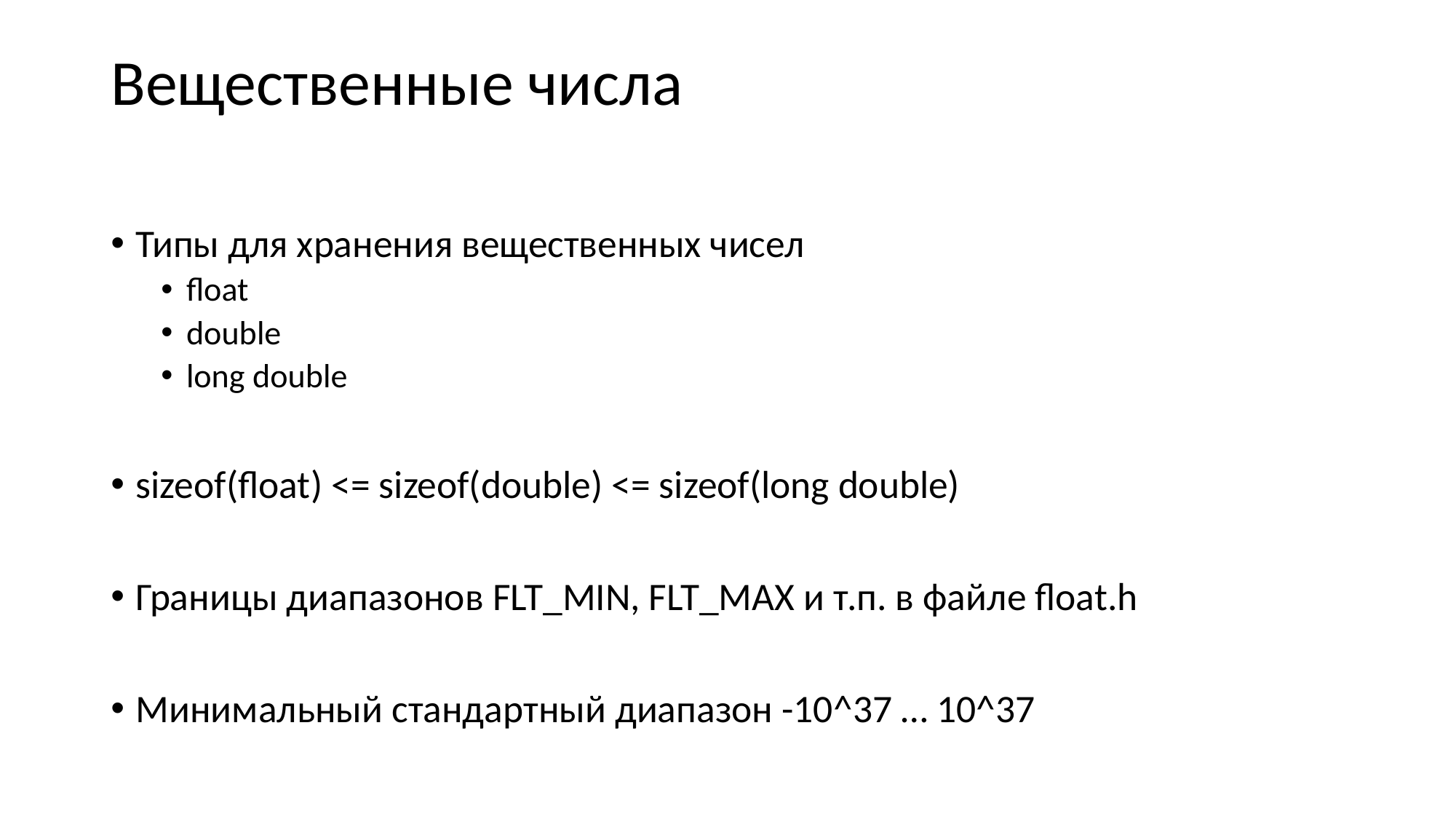

# Вещественные числа
Типы для хранения вещественных чисел
float
double
long double

sizeof(float) <= sizeof(double) <= sizeof(long double)

Границы диапазонов FLT_MIN, FLT_MAX и т.п. в файле float.h

Минимальный стандартный диапазон -10^37 … 10^37